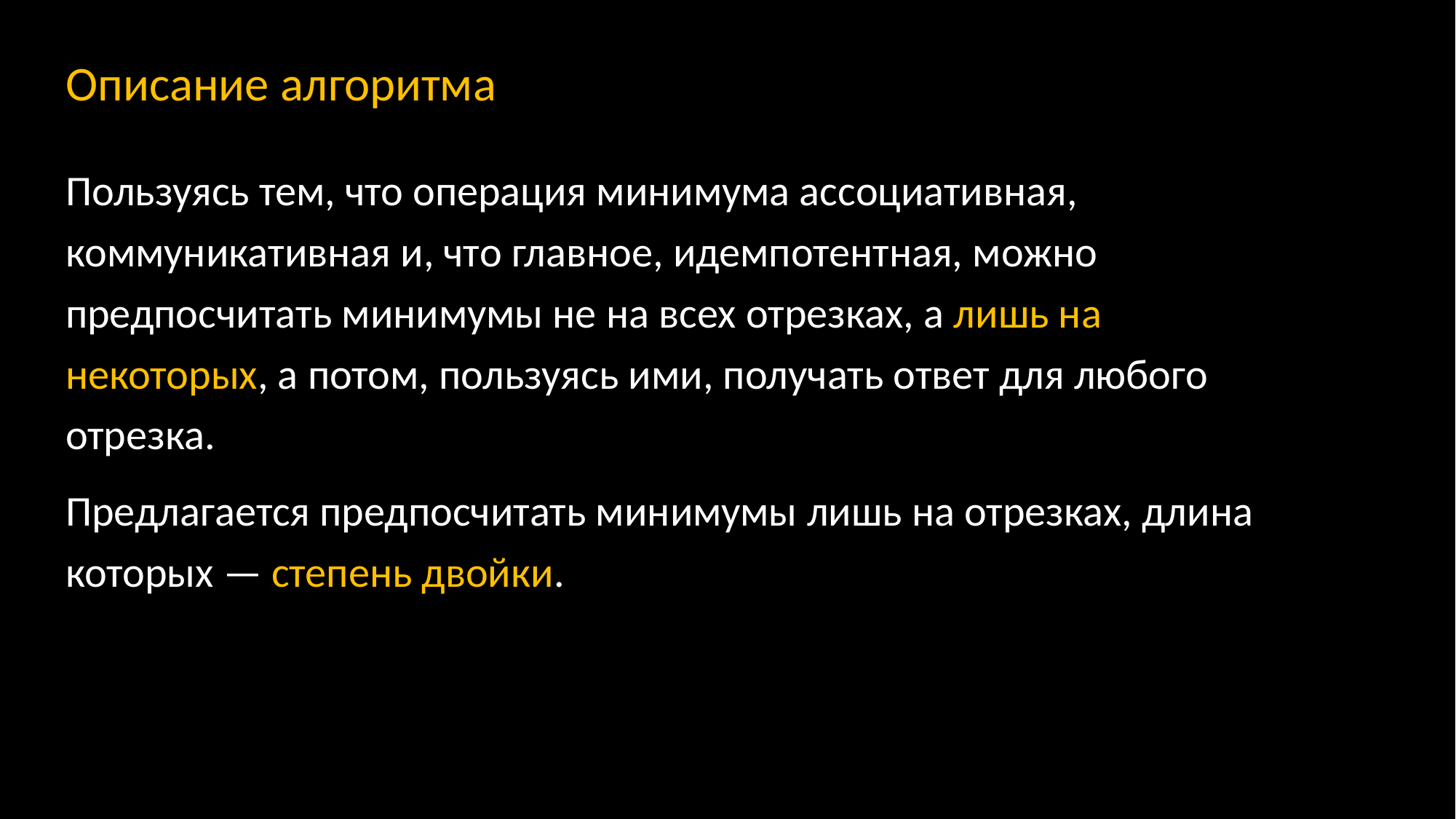

# Описание алгоритма
Пользуясь тем, что операция минимума ассоциативная, коммуникативная и, что главное, идемпотентная, можно предпосчитать минимумы не на всех отрезках, а лишь на некоторых, а потом, пользуясь ими, получать ответ для любого отрезка.
Предлагается предпосчитать минимумы лишь на отрезках, длина которых — степень двойки.